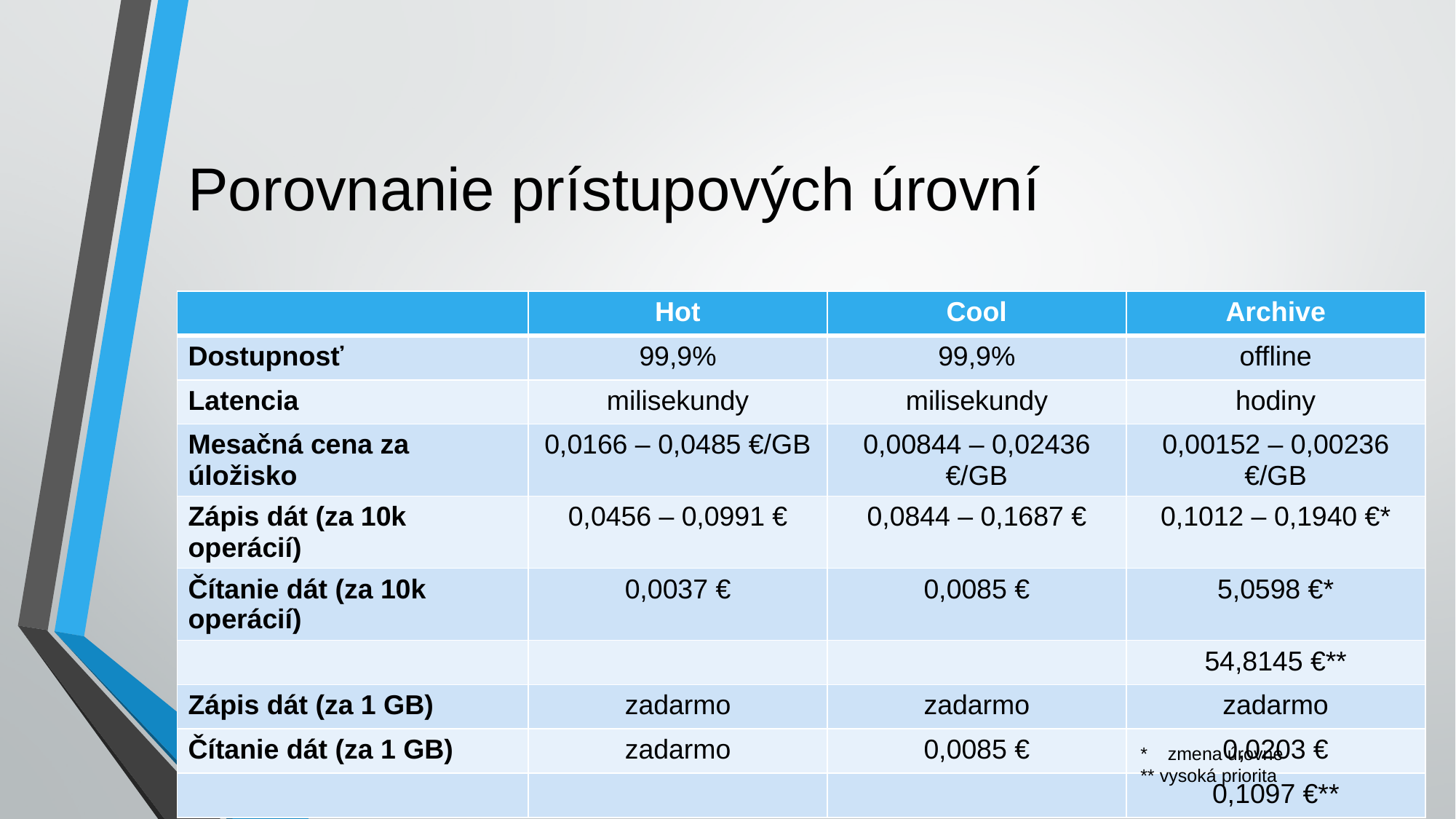

# Porovnanie prístupových úrovní
|  | Hot | Cool | Archive |
| --- | --- | --- | --- |
| Dostupnosť | 99,9% | 99,9% | offline |
| Latencia | milisekundy | milisekundy | hodiny |
| Mesačná cena za úložisko | 0,0166 – 0,0485 €/GB | 0,00844 – 0,02436 €/GB | 0,00152 – 0,00236 €/GB |
| Zápis dát (za 10k operácií) | 0,0456 – 0,0991 € | 0,0844 – 0,1687 € | 0,1012 – 0,1940 €\* |
| Čítanie dát (za 10k operácií) | 0,0037 € | 0,0085 € | 5,0598 €\* |
|  |  |  | 54,8145 €\*\* |
| Zápis dát (za 1 GB) | zadarmo | zadarmo | zadarmo |
| Čítanie dát (za 1 GB) | zadarmo | 0,0085 € | 0,0203 € |
|  |  |  | 0,1097 €\*\* |
*    zmena úrovne
** vysoká priorita